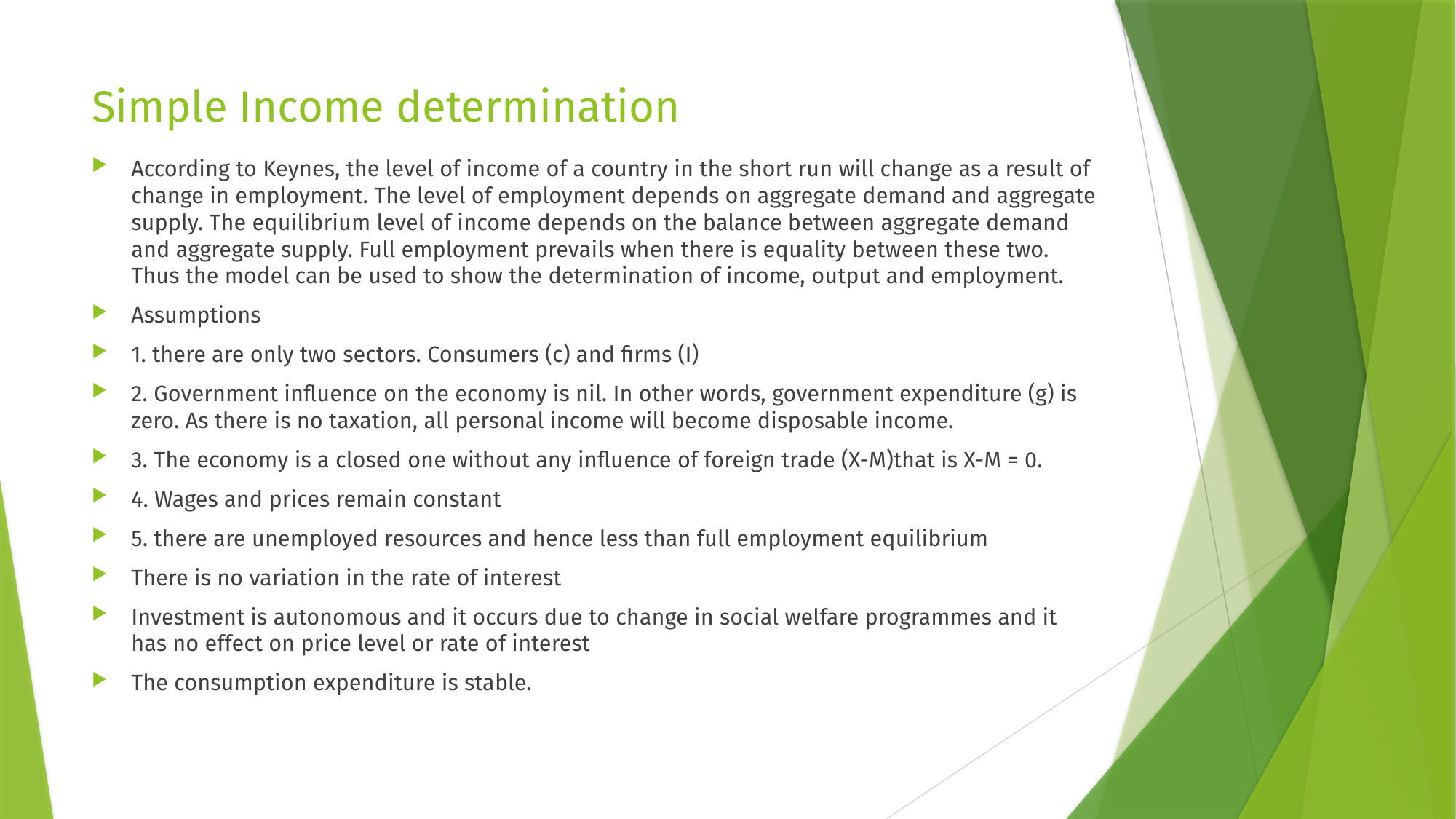

# Simple Income determination
According to Keynes, the level of income of a country in the short run will change as a result of change in employment. The level of employment depends on aggregate demand and aggregate supply. The equilibrium level of income depends on the balance between aggregate demand and aggregate supply. Full employment prevails when there is equality between these two. Thus the model can be used to show the determination of income, output and employment.
Assumptions
1. there are only two sectors. Consumers (c) and firms (I)
2. Government influence on the economy is nil. In other words, government expenditure (g) is zero. As there is no taxation, all personal income will become disposable income.
3. The economy is a closed one without any influence of foreign trade (X-M)that is X-M = 0.
4. Wages and prices remain constant
5. there are unemployed resources and hence less than full employment equilibrium
There is no variation in the rate of interest
Investment is autonomous and it occurs due to change in social welfare programmes and it has no effect on price level or rate of interest
The consumption expenditure is stable.